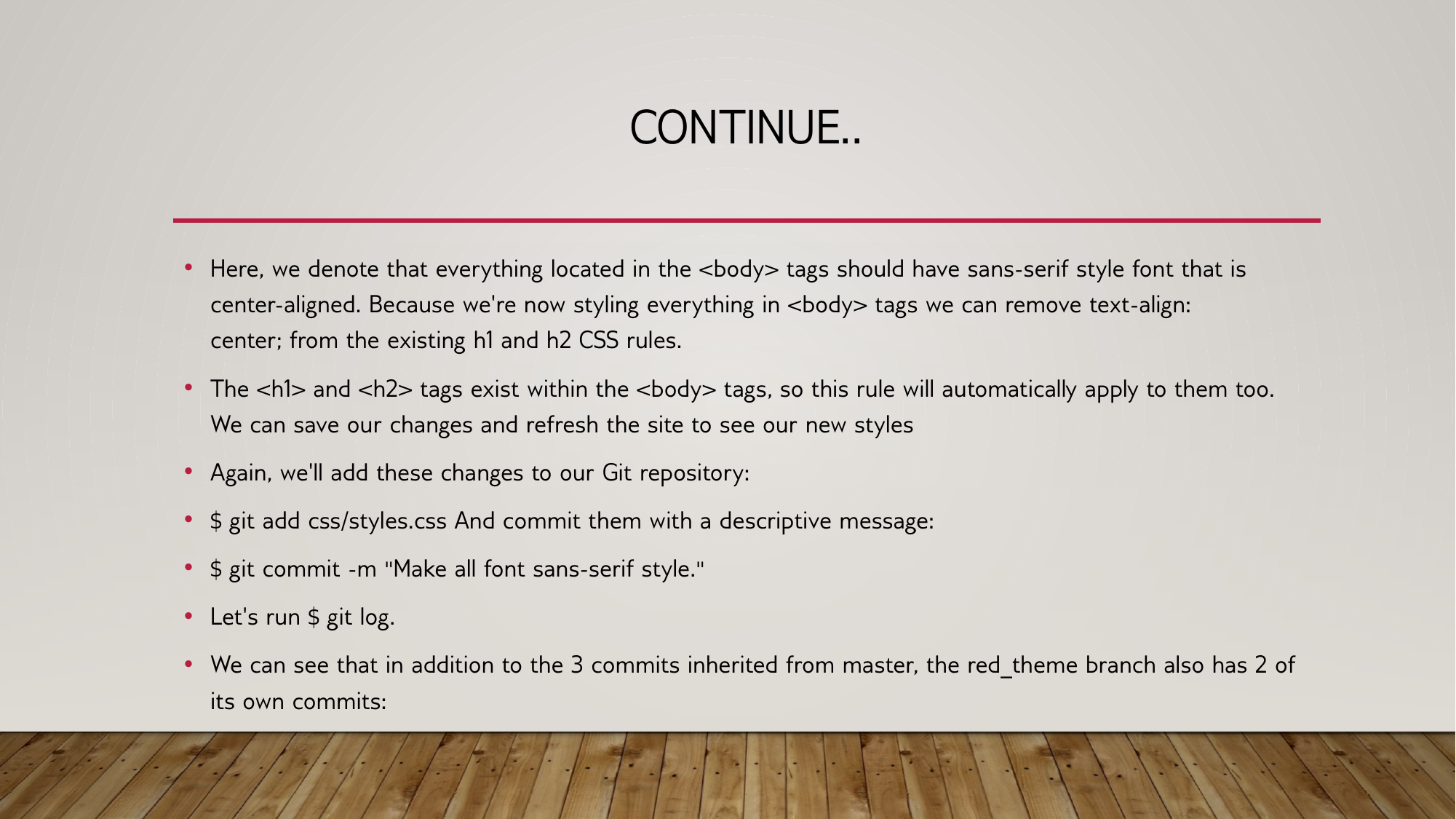

# Continue..
Here, we denote that everything located in the <body> tags should have sans-serif style font that is center-aligned. Because we're now styling everything in <body> tags we can remove text-align: center; from the existing h1 and h2 CSS rules.
The <h1> and <h2> tags exist within the <body> tags, so this rule will automatically apply to them too. We can save our changes and refresh the site to see our new styles
Again, we'll add these changes to our Git repository:
$ git add css/styles.css And commit them with a descriptive message:
$ git commit -m "Make all font sans-serif style."
Let's run $ git log.
We can see that in addition to the 3 commits inherited from master, the red_theme branch also has 2 of its own commits: